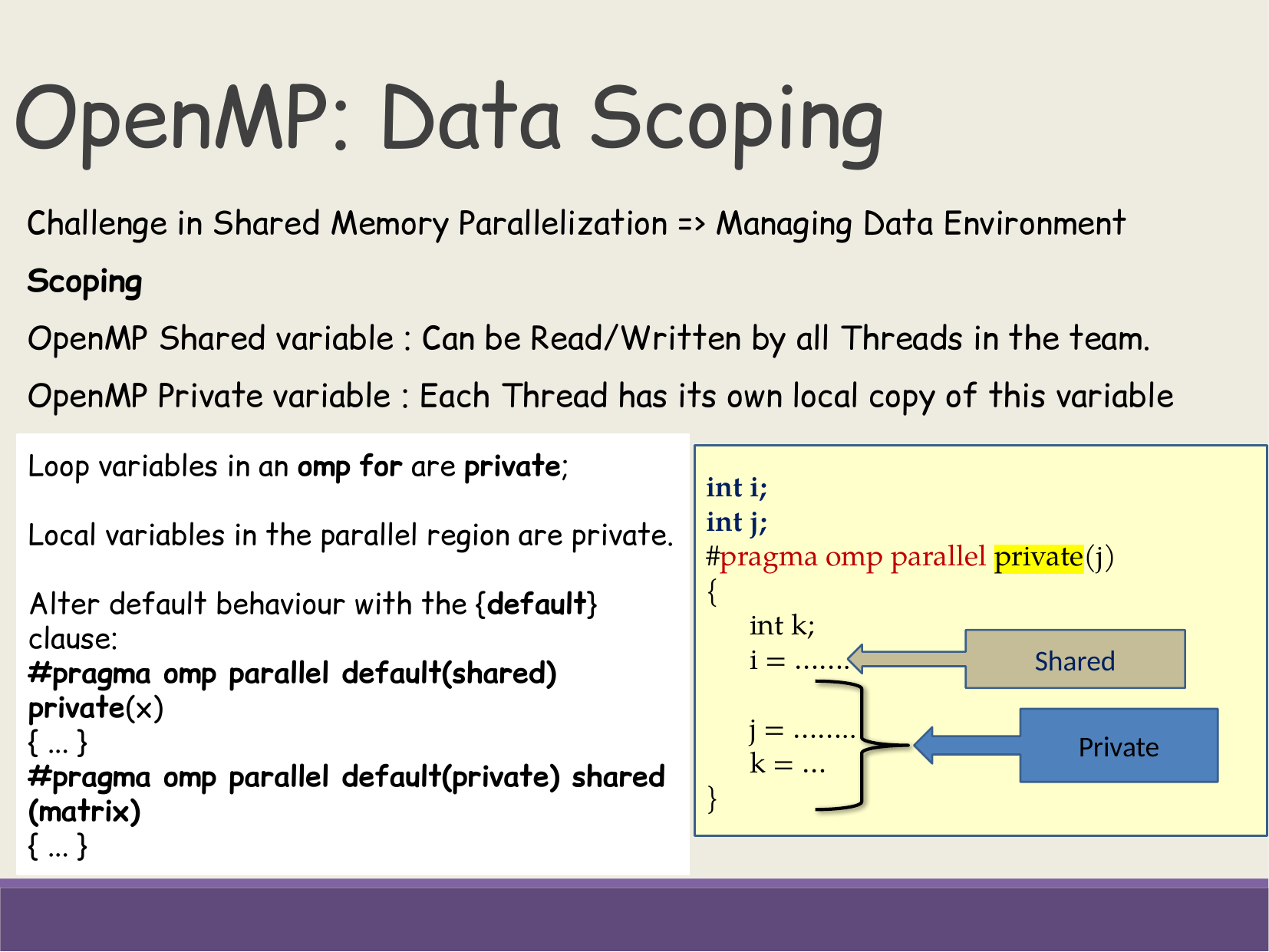

OpenMP: Data Scoping
Challenge in Shared Memory Parallelization => Managing Data Environment
Scoping
OpenMP Shared variable : Can be Read/Written by all Threads in the team.
OpenMP Private variable : Each Thread has its own local copy of this variable
Loop variables in an omp for are private;

Local variables in the parallel region are private.

Alter default behaviour with the {default} clause:
#pragma omp parallel default(shared) private(x)
{ ... }
#pragma omp parallel default(private) shared (matrix)
{ ... }
int i;
int j;
#pragma omp parallel private(j)
{
      int k;
      i = …….

      j = ……..
      k = …
}
Shared

Private